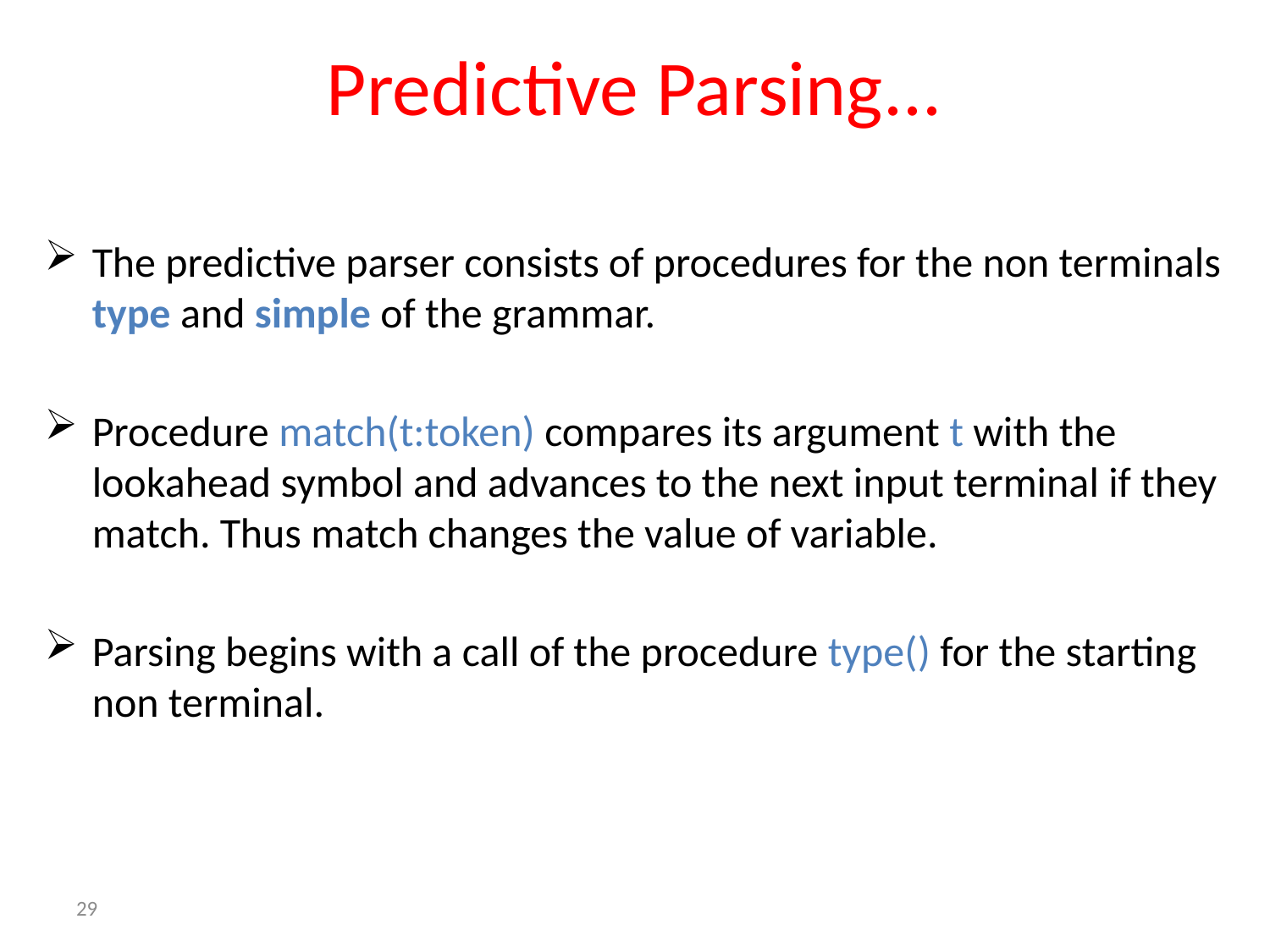

# Predictive Parsing...

The predictive parser consists of procedures for the non terminals type and simple of the grammar.

Procedure match(t:token) compares its argument t with the lookahead symbol and advances to the next input terminal if they match. Thus match changes the value of variable.

Parsing begins with a call of the procedure type() for the starting non terminal.
29